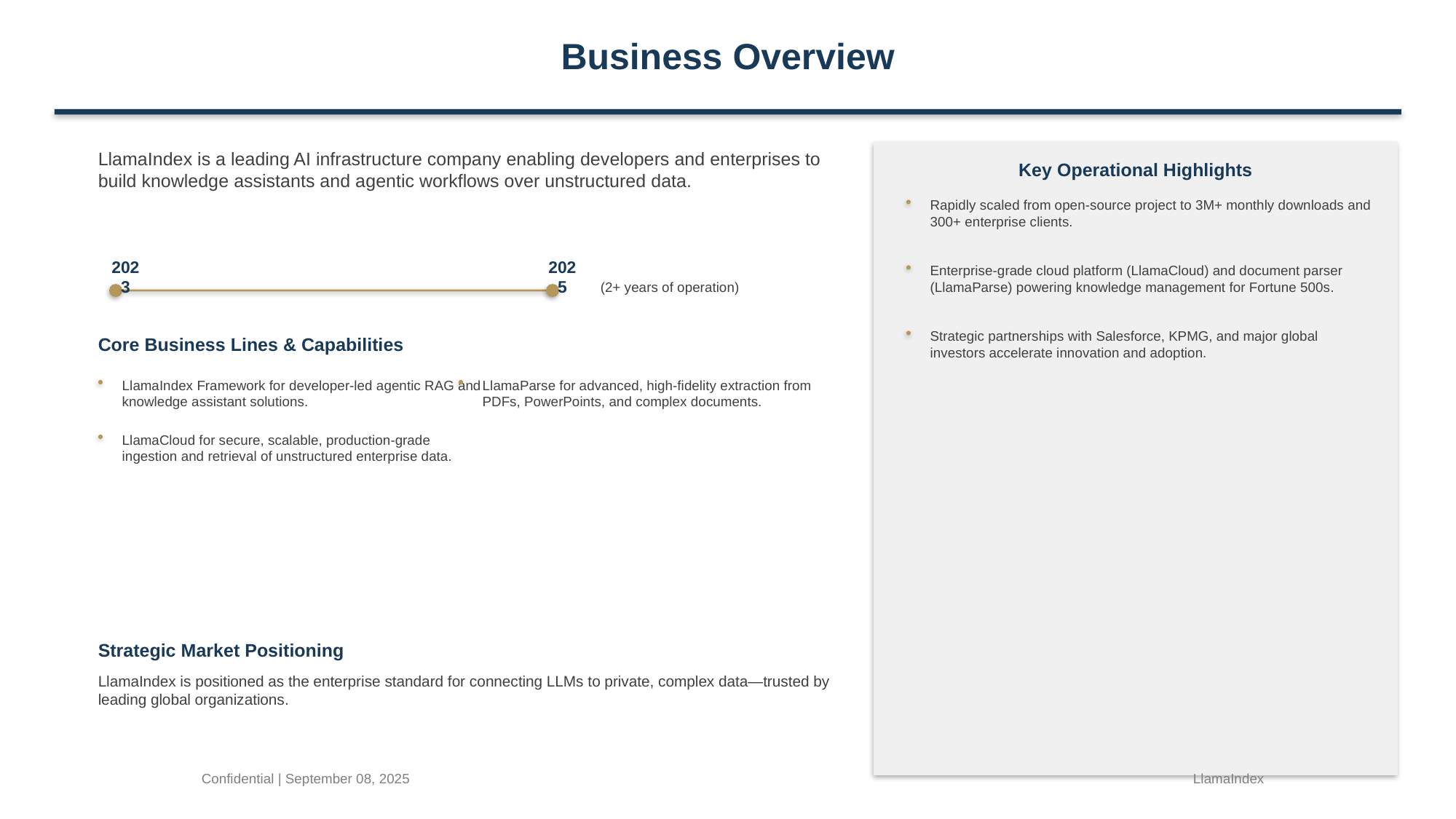

Business Overview

LlamaIndex is a leading AI infrastructure company enabling developers and enterprises to build knowledge assistants and agentic workflows over unstructured data.

Key Operational Highlights
Rapidly scaled from open-source project to 3M+ monthly downloads and 300+ enterprise clients.

2023
2025
Enterprise-grade cloud platform (LlamaCloud) and document parser (LlamaParse) powering knowledge management for Fortune 500s.

(2+ years of operation)

Strategic partnerships with Salesforce, KPMG, and major global investors accelerate innovation and adoption.
Core Business Lines & Capabilities

LlamaIndex Framework for developer-led agentic RAG and knowledge assistant solutions.
LlamaParse for advanced, high-fidelity extraction from PDFs, PowerPoints, and complex documents.

LlamaCloud for secure, scalable, production-grade ingestion and retrieval of unstructured enterprise data.

Strategic Market Positioning
LlamaIndex is positioned as the enterprise standard for connecting LLMs to private, complex data—trusted by leading global organizations.
Confidential | September 08, 2025
LlamaIndex